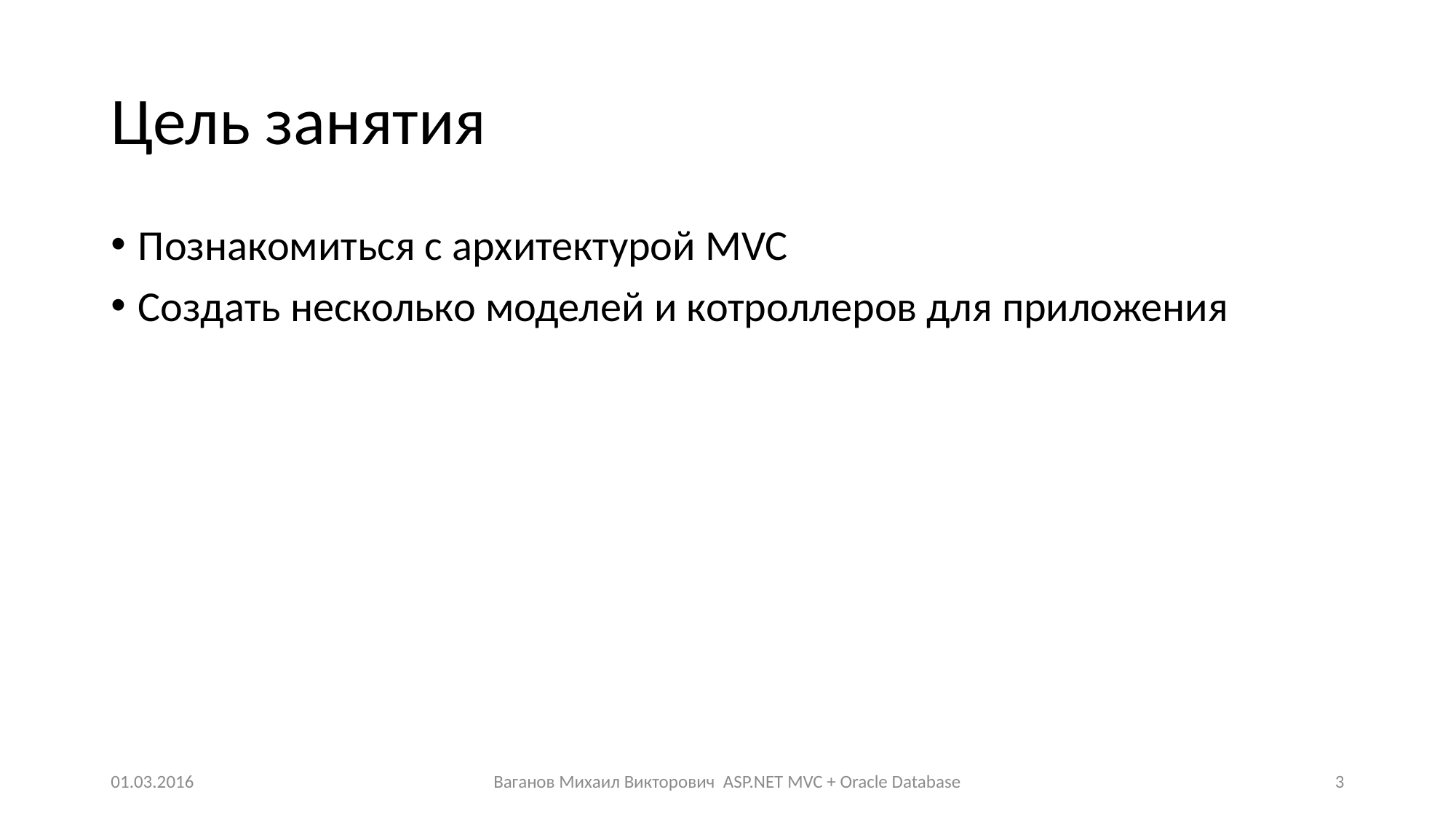

# Цель занятия
Познакомиться с архитектурой MVC
Создать несколько моделей и котроллеров для приложения
01.03.2016
Ваганов Михаил Викторович  ASP.NET MVC + Oracle Database
3